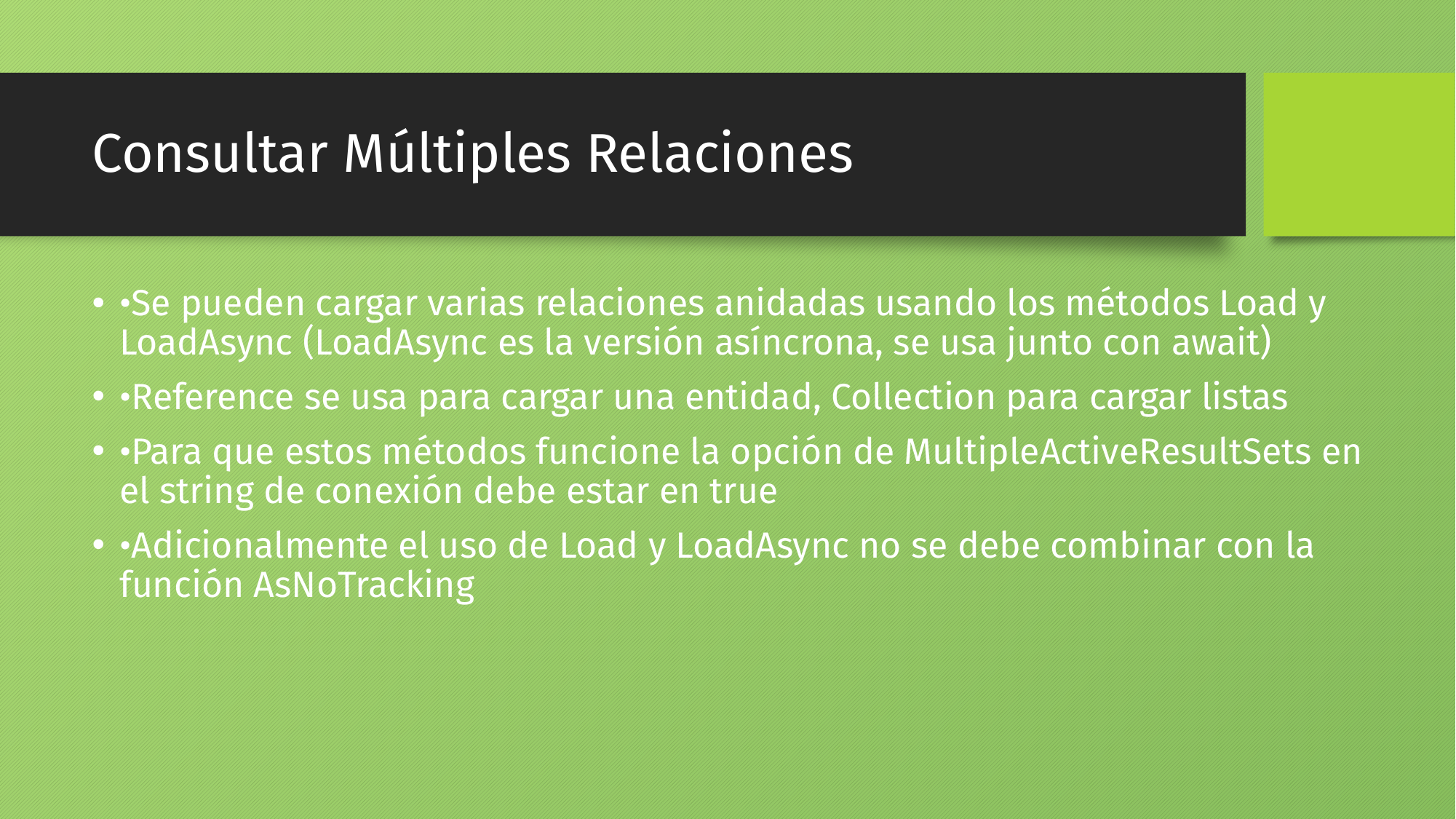

# Consultar Múltiples Relaciones
•Se pueden cargar varias relaciones anidadas usando los métodos Load y LoadAsync (LoadAsync es la versión asíncrona, se usa junto con await)
•Reference se usa para cargar una entidad, Collection para cargar listas
•Para que estos métodos funcione la opción de MultipleActiveResultSets en el string de conexión debe estar en true
•Adicionalmente el uso de Load y LoadAsync no se debe combinar con la función AsNoTracking